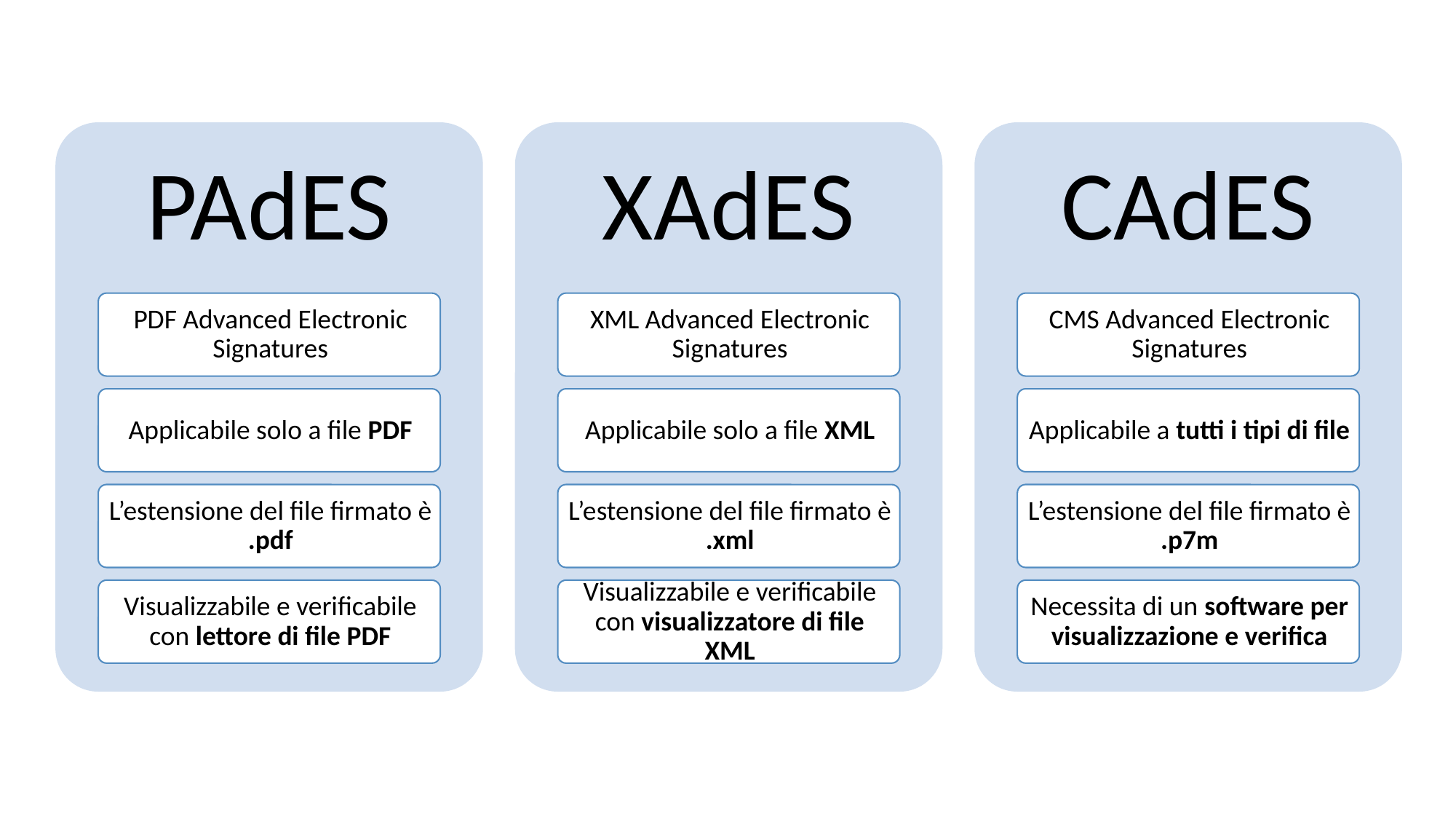

PAdES
PDF Advanced Electronic Signatures
Applicabile solo a file PDF
L’estensione del file firmato è .pdf
Visualizzabile e verificabile con lettore di file PDF
XAdES
XML Advanced Electronic Signatures
Applicabile solo a file XML
L’estensione del file firmato è .xml
Visualizzabile e verificabile con visualizzatore di file XML
CAdES
CMS Advanced Electronic Signatures
Applicabile a tutti i tipi di file
L’estensione del file firmato è .p7m
Necessita di un software per visualizzazione e verifica